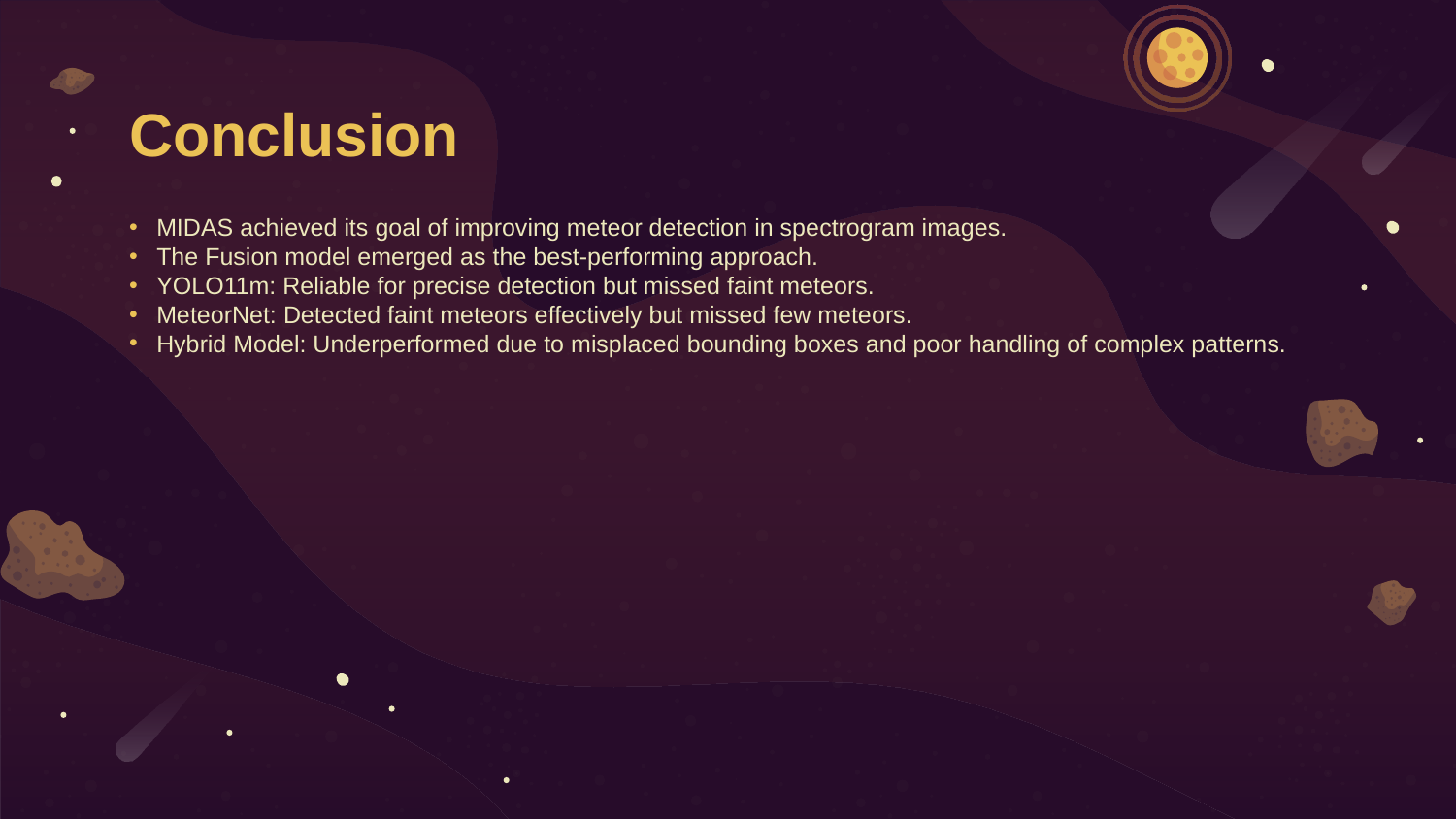

# Conclusion
MIDAS achieved its goal of improving meteor detection in spectrogram images.
The Fusion model emerged as the best-performing approach.
YOLO11m: Reliable for precise detection but missed faint meteors.
MeteorNet: Detected faint meteors effectively but missed few meteors.
Hybrid Model: Underperformed due to misplaced bounding boxes and poor handling of complex patterns.